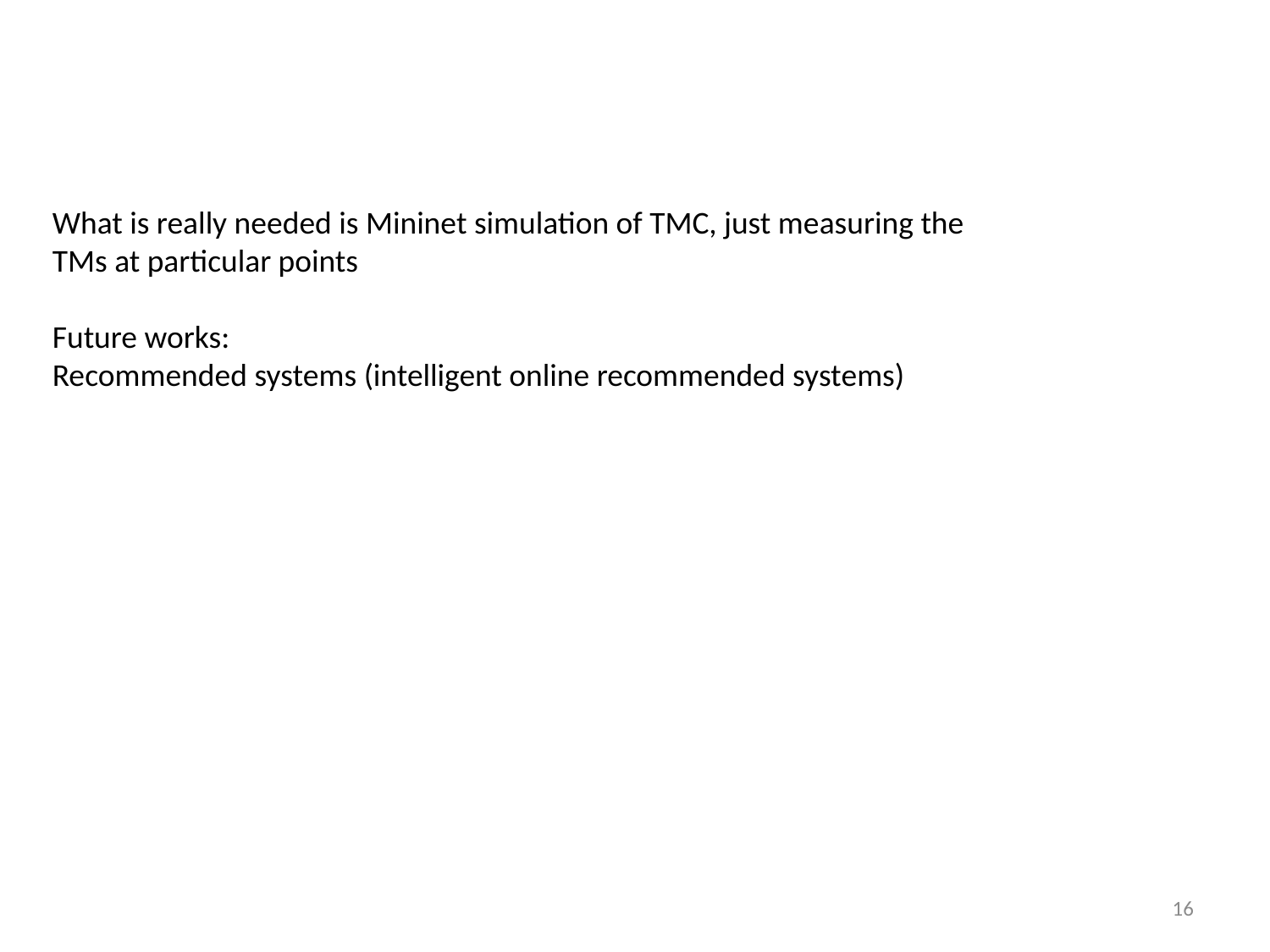

What is really needed is Mininet simulation of TMC, just measuring the TMs at particular points

Future works:
Recommended systems (intelligent online recommended systems)

16